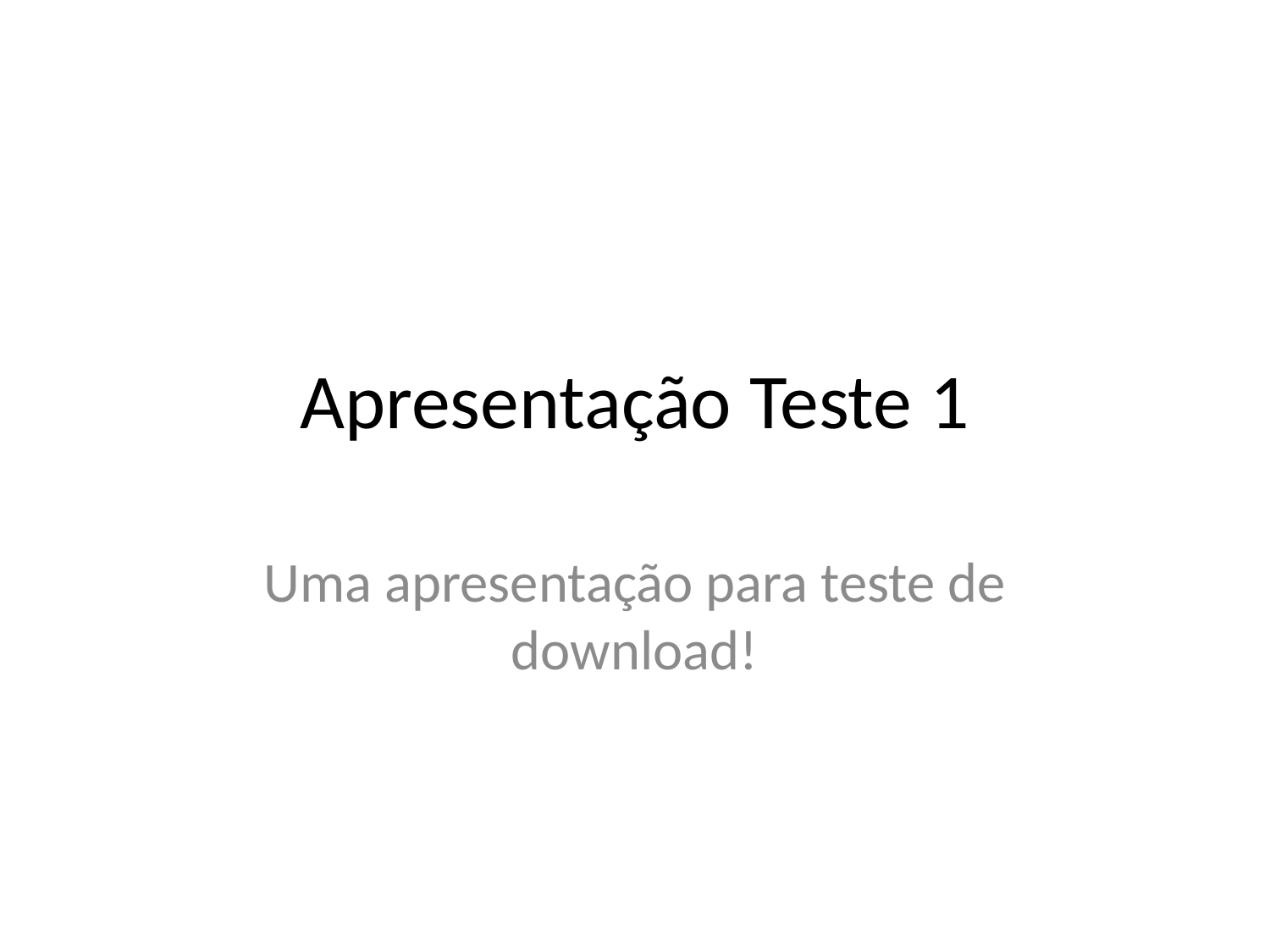

# Apresentação Teste 1
Uma apresentação para teste de download!